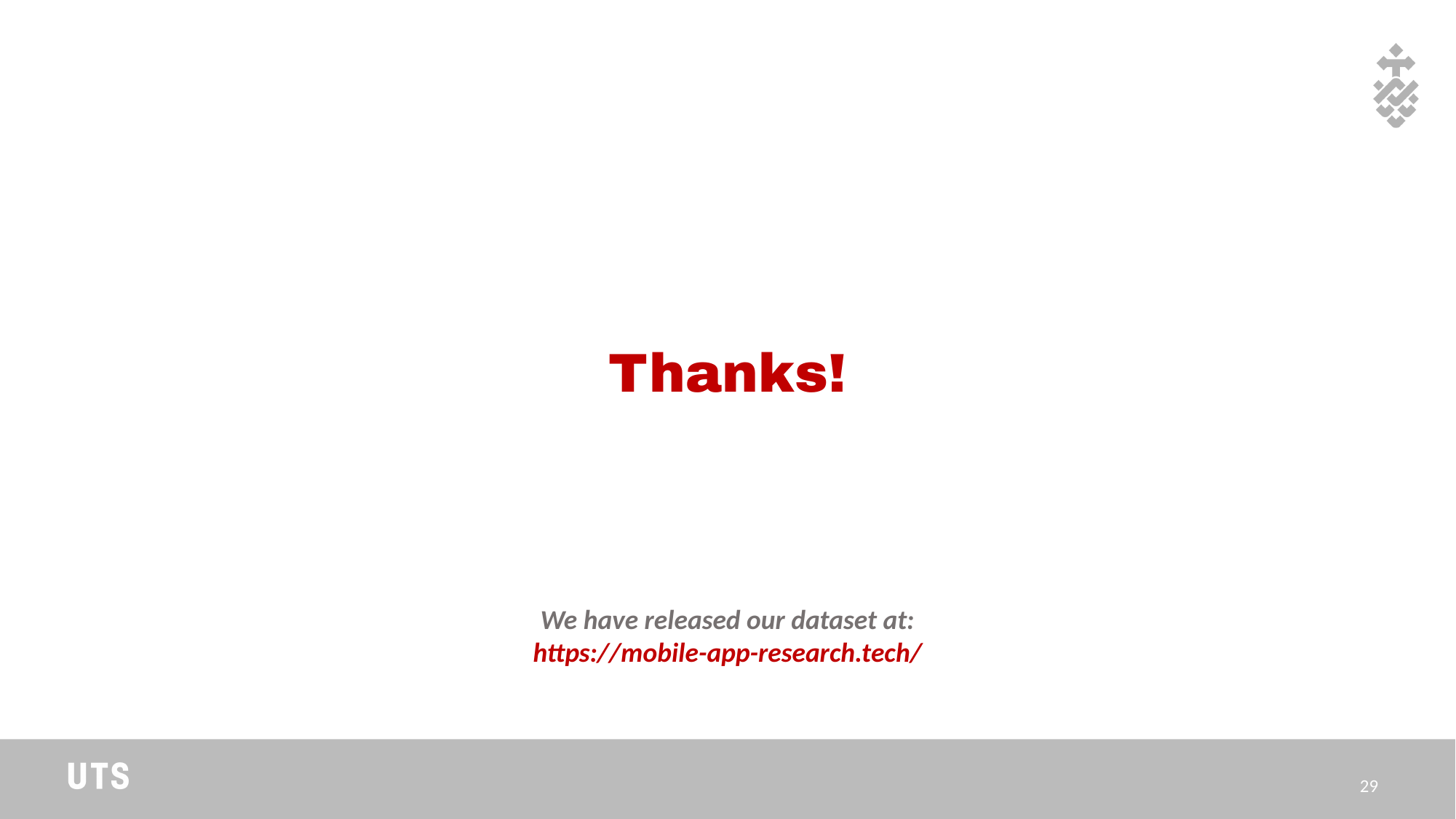

Thanks!
We have released our dataset at:
https://mobile-app-research.tech/
29